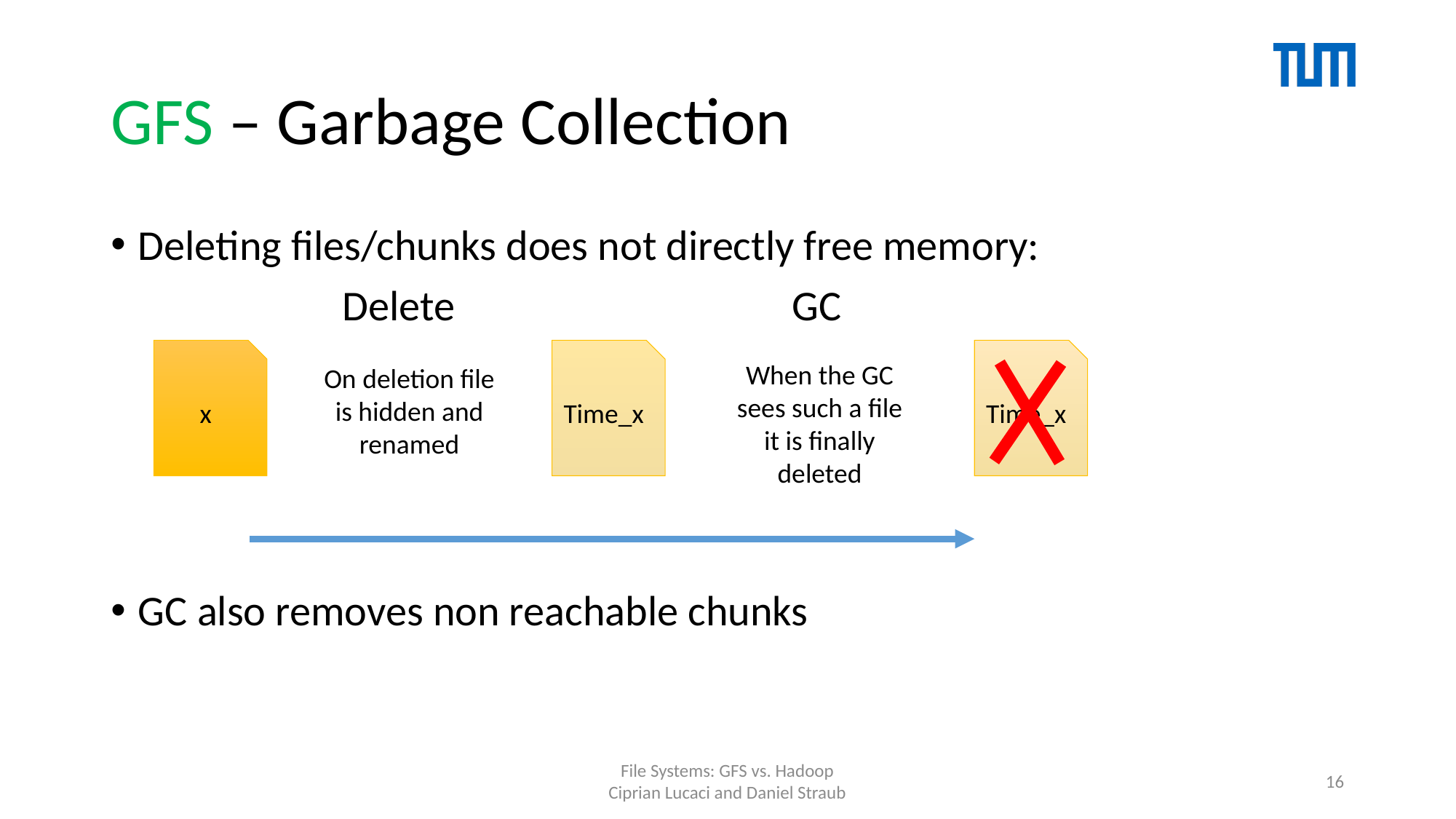

# GFS – Garbage Collection
Deleting files/chunks does not directly free memory:
                        Delete                                   GC

GC also removes non reachable chunks
x
Time_x
Time_x
When the GC sees such a file it is finally deleted
On deletion file is hidden and renamed
File Systems: GFS vs. Hadoop
Ciprian Lucaci and Daniel Straub
16